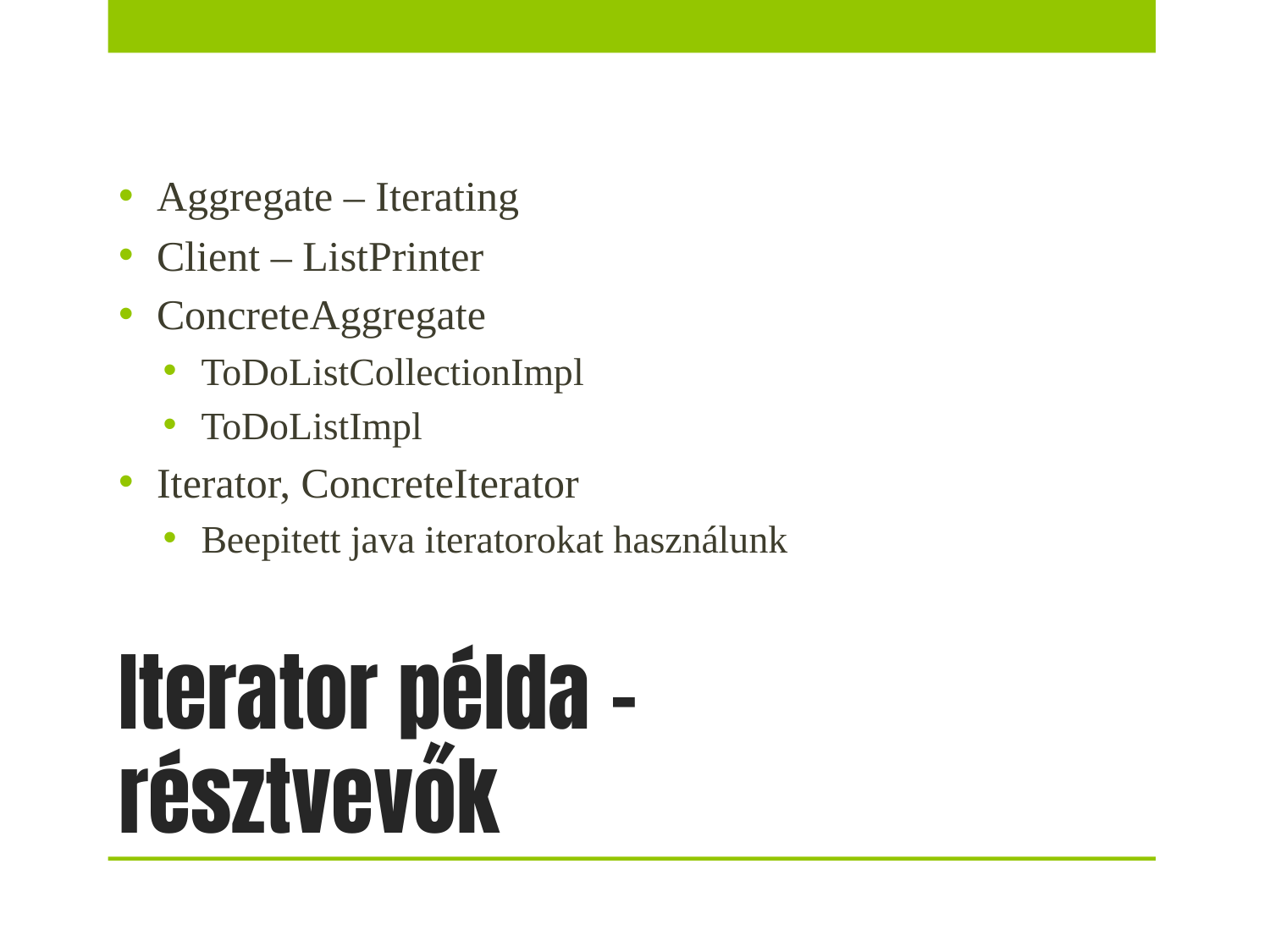

Iterator példa - résztvevők
Aggregate – Iterating
Client – ListPrinter
ConcreteAggregate
ToDoListCollectionImpl
ToDoListImpl
Iterator, ConcreteIterator
Beepitett java iteratorokat használunk